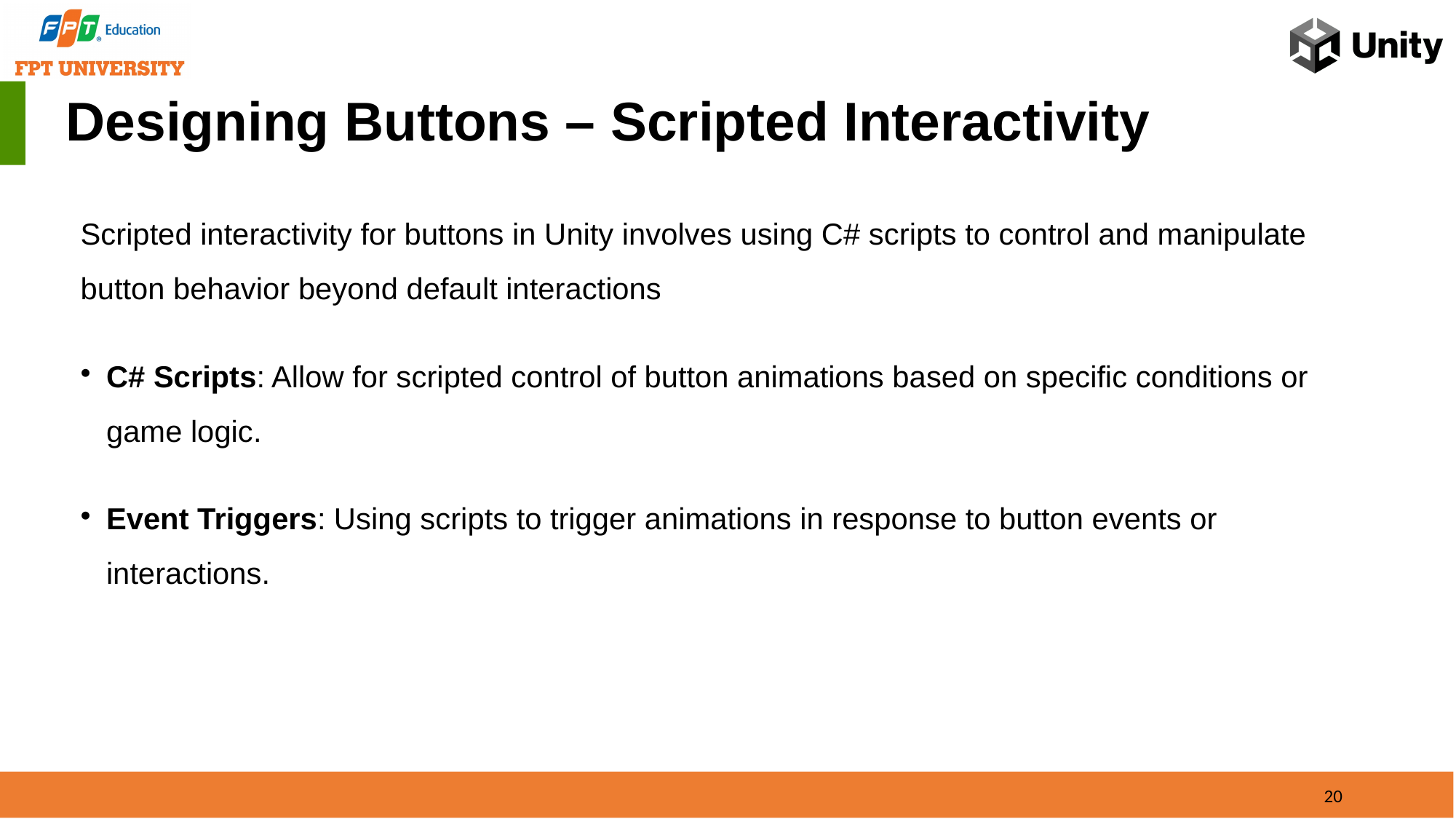

Designing Buttons – Scripted Interactivity
Scripted interactivity for buttons in Unity involves using C# scripts to control and manipulate button behavior beyond default interactions
C# Scripts: Allow for scripted control of button animations based on specific conditions or game logic.
Event Triggers: Using scripts to trigger animations in response to button events or interactions.
20